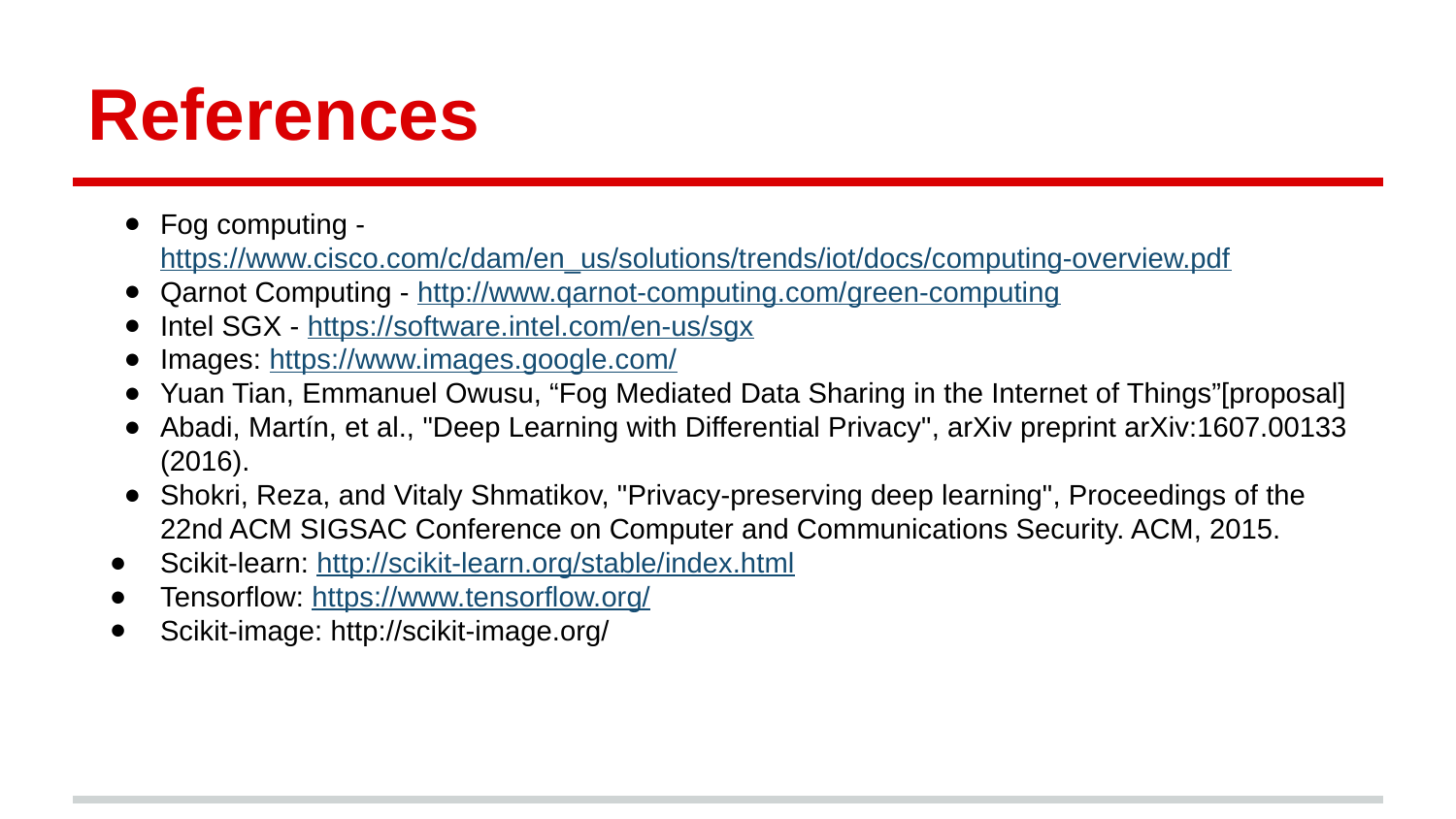

# References
Fog computing - https://www.cisco.com/c/dam/en_us/solutions/trends/iot/docs/computing-overview.pdf
Qarnot Computing - http://www.qarnot-computing.com/green-computing
Intel SGX - https://software.intel.com/en-us/sgx
Images: https://www.images.google.com/
Yuan Tian, Emmanuel Owusu, “Fog Mediated Data Sharing in the Internet of Things”[proposal]
Abadi, Martín, et al., "Deep Learning with Differential Privacy", arXiv preprint arXiv:1607.00133 (2016).
Shokri, Reza, and Vitaly Shmatikov, "Privacy-preserving deep learning", Proceedings of the 22nd ACM SIGSAC Conference on Computer and Communications Security. ACM, 2015.
Scikit-learn: http://scikit-learn.org/stable/index.html
Tensorflow: https://www.tensorflow.org/
Scikit-image: http://scikit-image.org/